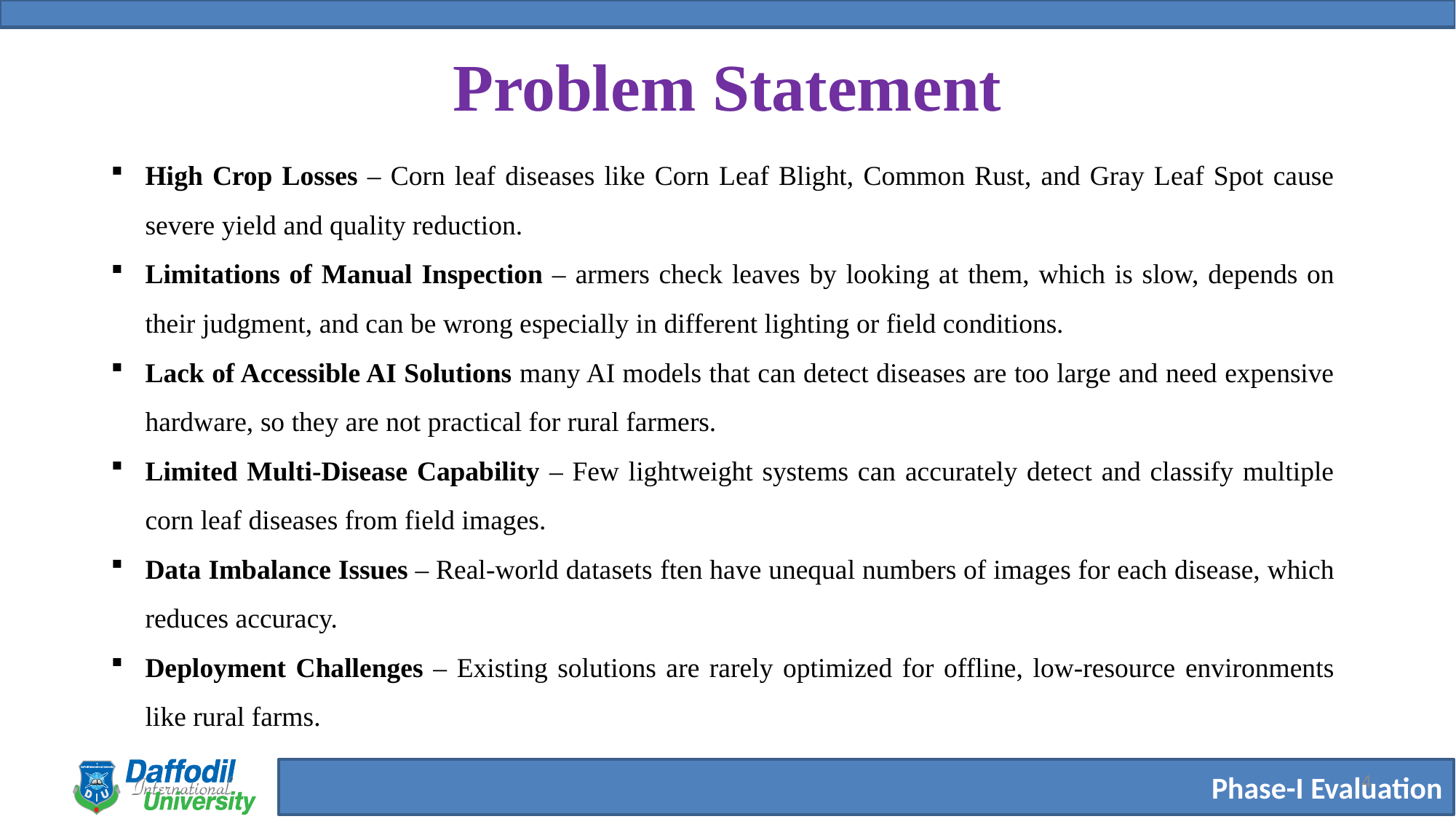

# Problem Statement
High Crop Losses – Corn leaf diseases like Corn Leaf Blight, Common Rust, and Gray Leaf Spot cause severe yield and quality reduction.
Limitations of Manual Inspection – armers check leaves by looking at them, which is slow, depends on their judgment, and can be wrong especially in different lighting or field conditions.
Lack of Accessible AI Solutions many AI models that can detect diseases are too large and need expensive hardware, so they are not practical for rural farmers.
Limited Multi-Disease Capability – Few lightweight systems can accurately detect and classify multiple corn leaf diseases from field images.
Data Imbalance Issues – Real-world datasets ften have unequal numbers of images for each disease, which reduces accuracy.
Deployment Challenges – Existing solutions are rarely optimized for offline, low-resource environments like rural farms.
4